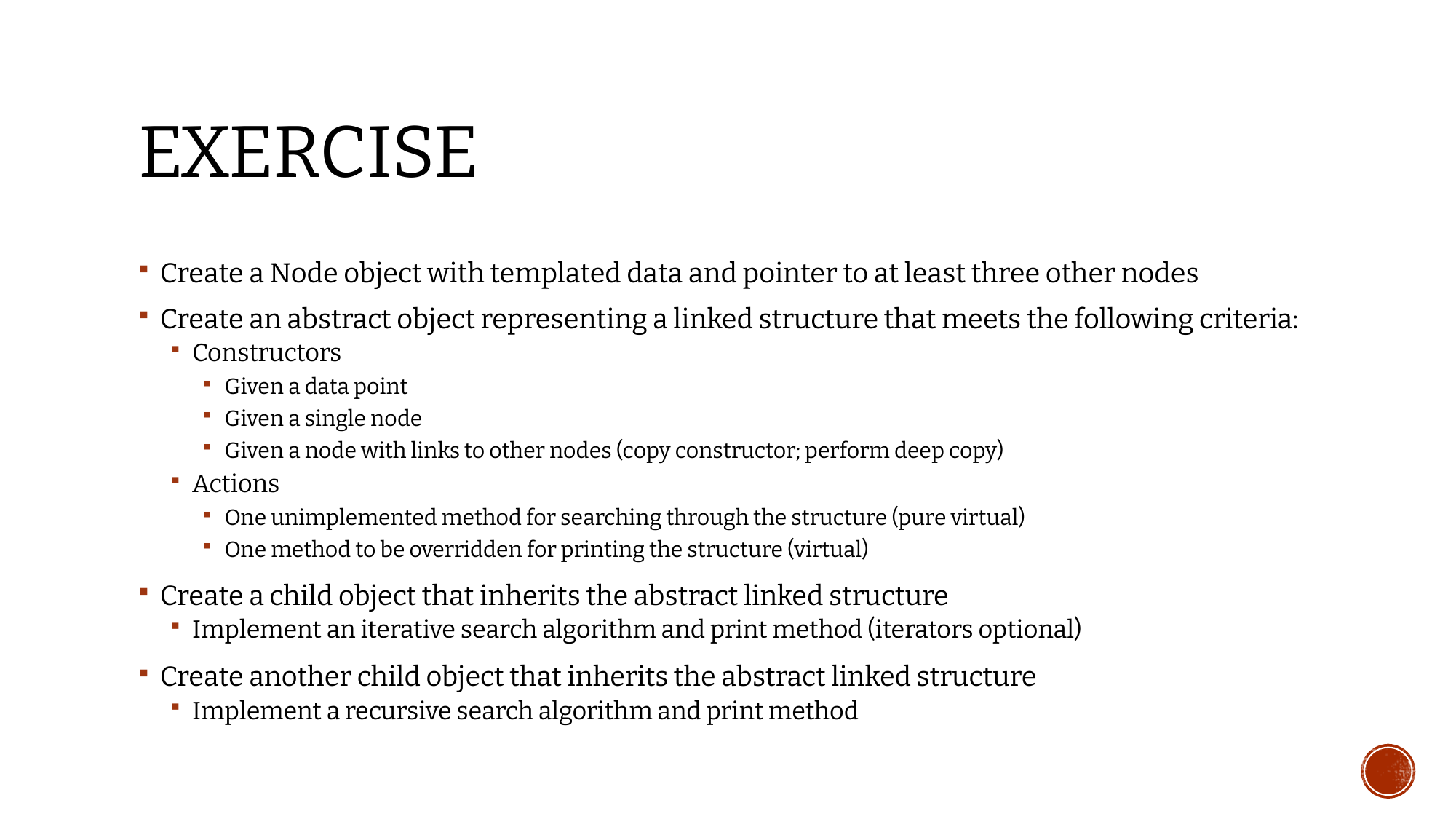

# Exercise
Create a Node object with templated data and pointer to at least three other nodes
Create an abstract object representing a linked structure that meets the following criteria:
Constructors
Given a data point
Given a single node
Given a node with links to other nodes (copy constructor; perform deep copy)
Actions
One unimplemented method for searching through the structure (pure virtual)
One method to be overridden for printing the structure (virtual)
Create a child object that inherits the abstract linked structure
Implement an iterative search algorithm and print method (iterators optional)
Create another child object that inherits the abstract linked structure
Implement a recursive search algorithm and print method